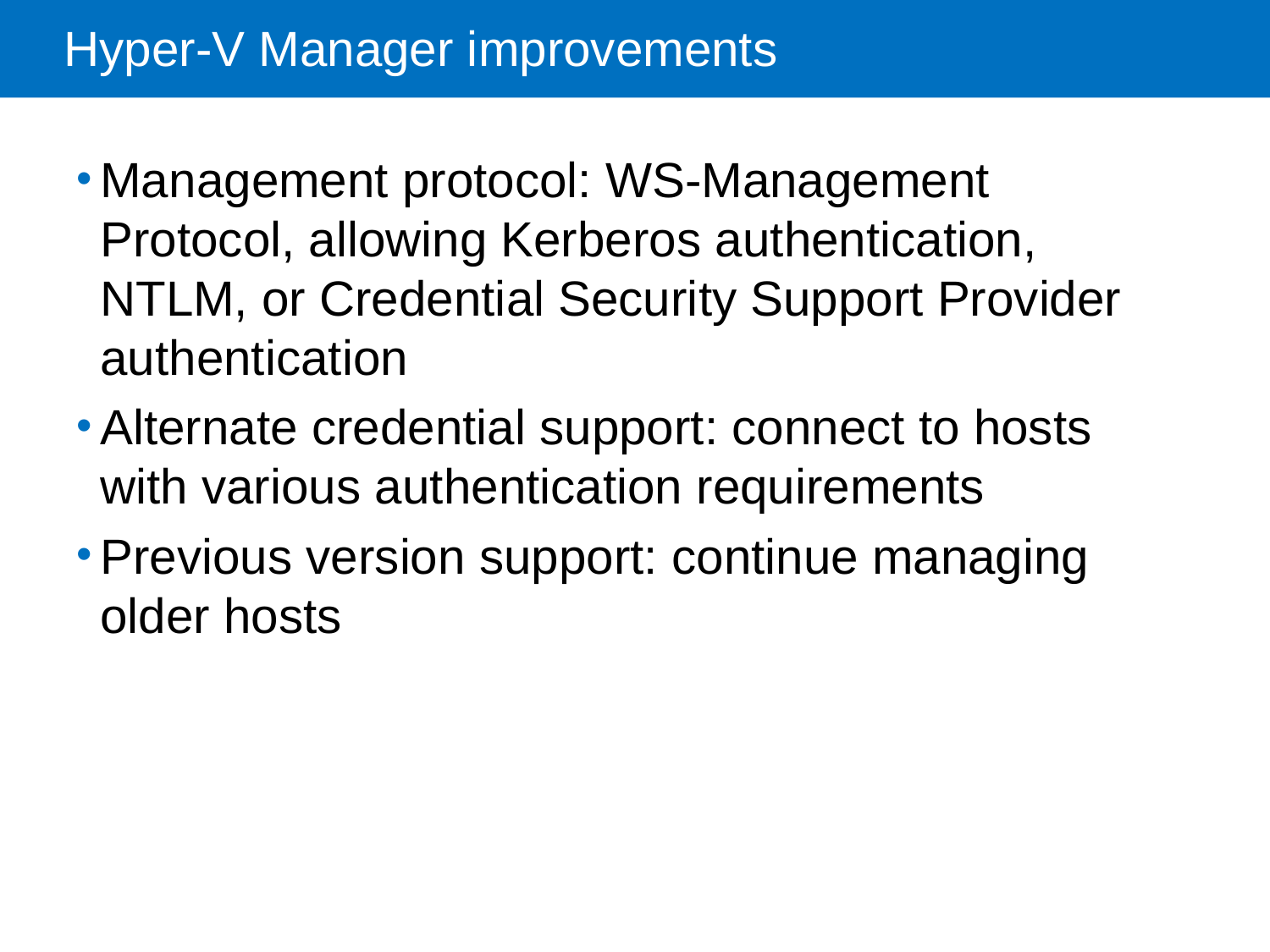

# Hyper-V Manager improvements
Management protocol: WS-Management Protocol, allowing Kerberos authentication, NTLM, or Credential Security Support Provider authentication
Alternate credential support: connect to hosts with various authentication requirements
Previous version support: continue managing older hosts